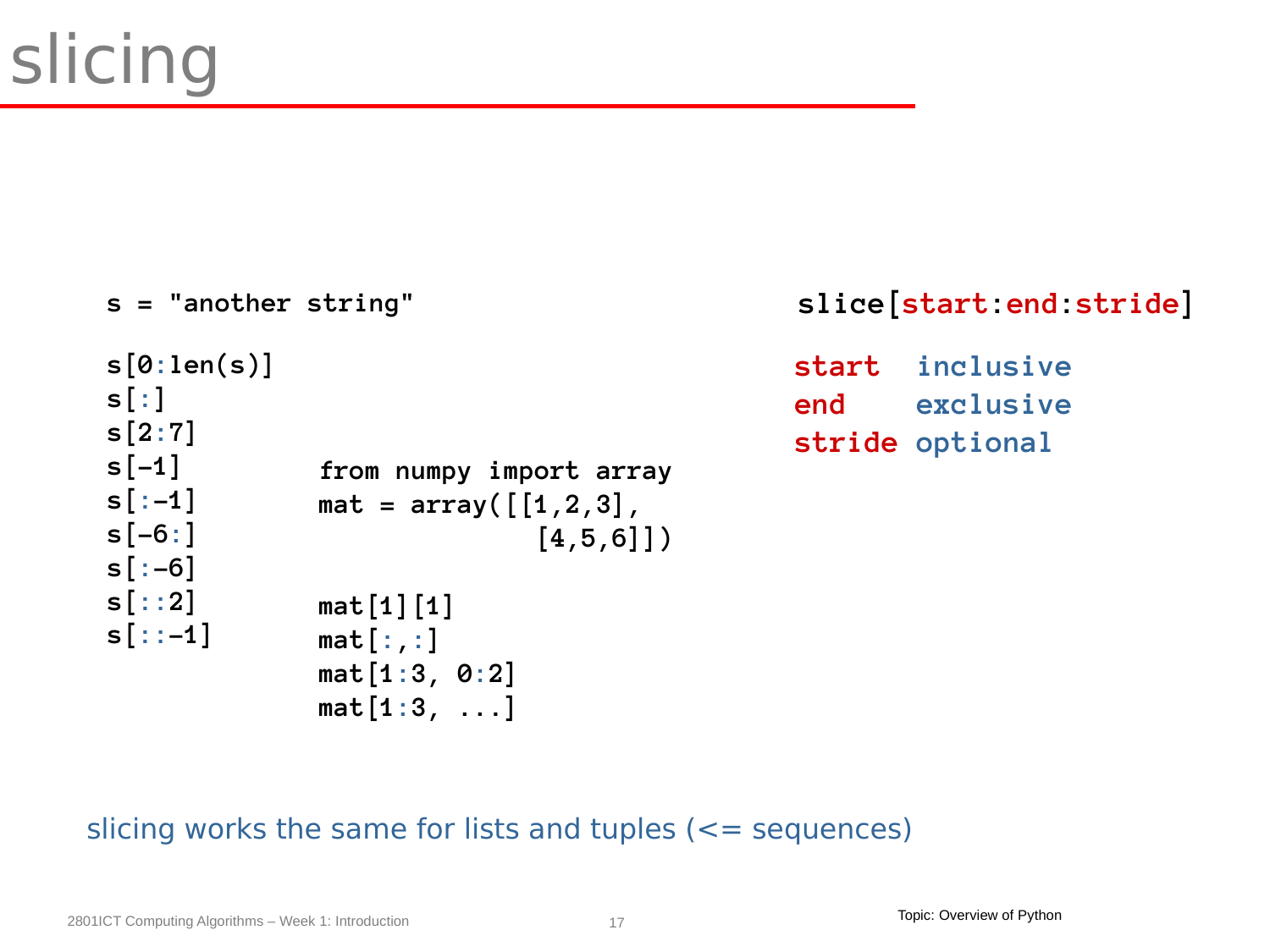

slicing
slice[start:end:stride]
s = "another string"
start  inclusive
end    exclusive
stride optional
s[0:len(s)]
s[:]
s[2:7]
s[-1]
s[:-1]
s[-6:]
s[:-6]
s[::2]
s[::-1]
from numpy import array
mat = array([[1,2,3],
              [4,5,6]])

mat[1][1]
mat[:,:]
mat[1:3, 0:2]
mat[1:3, ...]
slicing works the same for lists and tuples (<= sequences)
Topic: Overview of Python